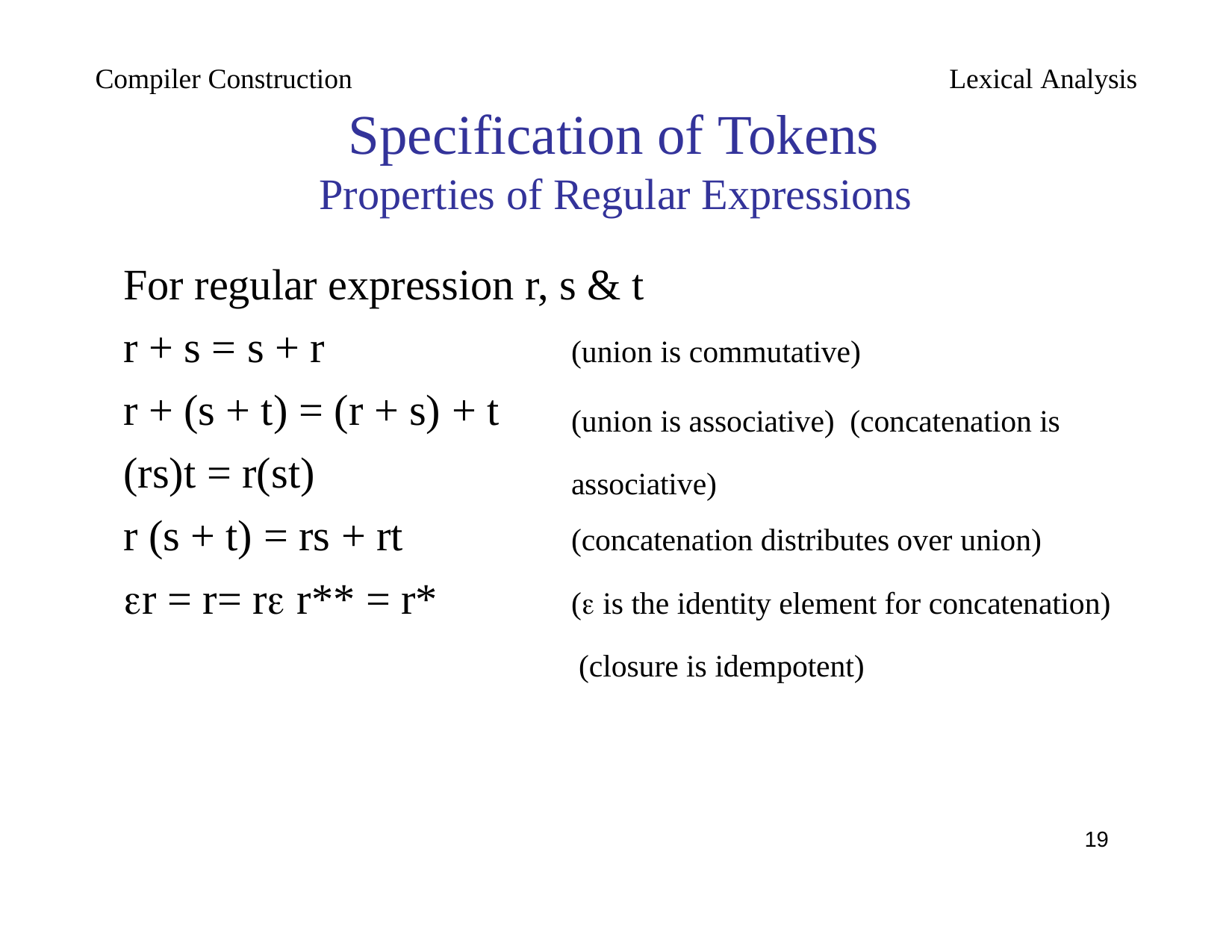

Compiler Construction
Lexical Analysis
Specification of Tokens
Properties of Regular Expressions
For regular expression r, s & t
r + s = s + r
r + (s + t) = (r + s) + t  (rs)t = r(st)
r (s + t) = rs + rt
εr = r= rε r** = r*
(union is commutative)
(union is associative)  (concatenation is associative)
(concatenation distributes over union)
(ε is the identity element for concatenation)  (closure is idempotent)
19